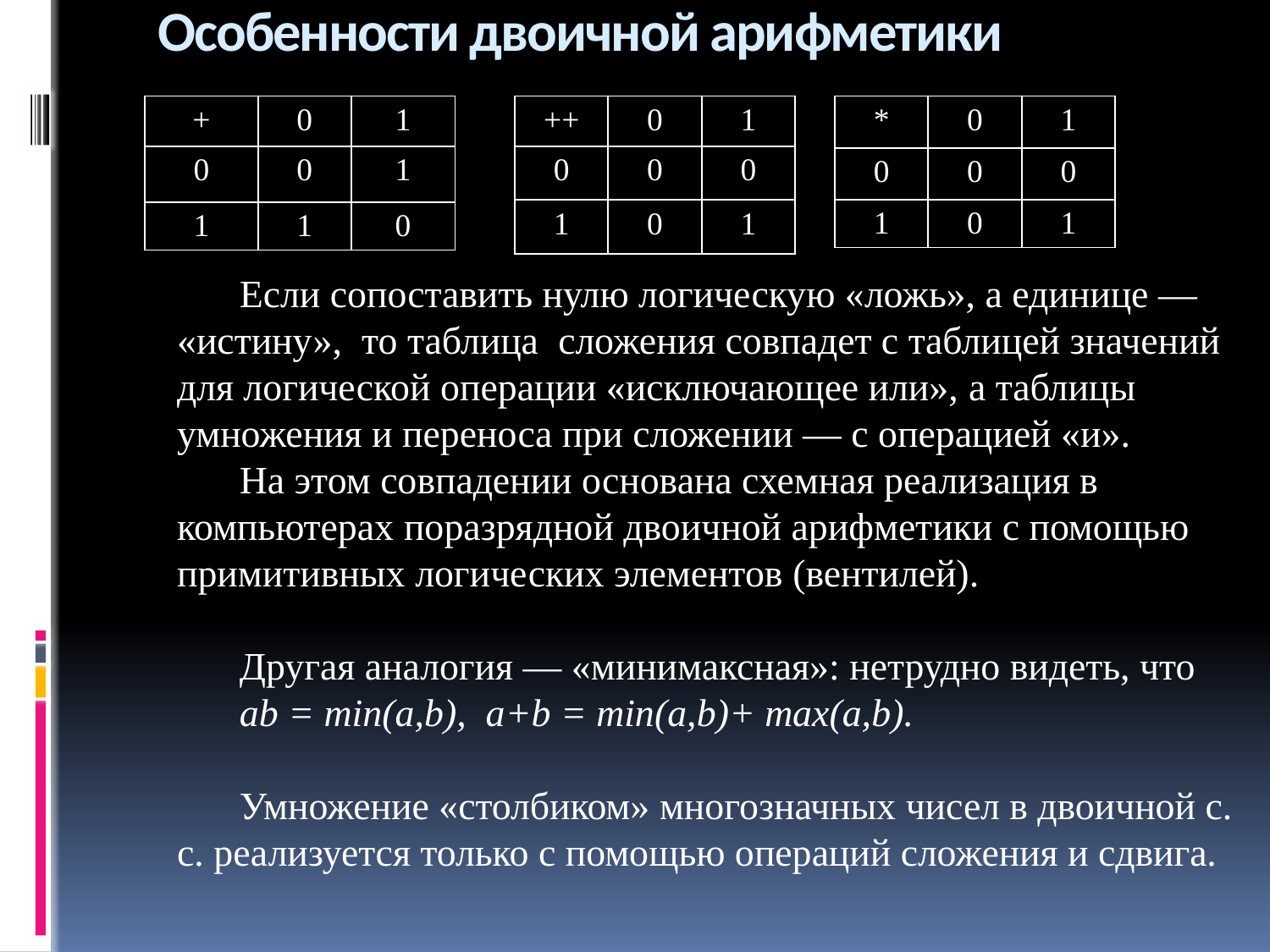

# Особенности двоичной арифметики
| + | 0 | 1 |
| --- | --- | --- |
| 0 | 0 | 1 |
| 1 | 1 | 0 |
| ++ | 0 | 1 |
| --- | --- | --- |
| 0 | 0 | 0 |
| 1 | 0 | 1 |
| \* | 0 | 1 |
| --- | --- | --- |
| 0 | 0 | 0 |
| 1 | 0 | 1 |

Если сопоставить нулю логическую «ложь», а единице — «истину»,  то таблица  сложения совпадет с таблицей значений для логической операции «исключающее или», а таблицы умножения и переноса при сложении — с операцией «и».
На этом совпадении основана схемная реализация в компьютерах поразрядной двоичной арифметики с помощью примитивных логических элементов (вентилей).

Другая аналогия — «минимаксная»: нетрудно видеть, что
ab = min(a,b),  a+b = min(a,b)+ max(a,b).

Умножение «столбиком» многозначных чисел в двоичной с. с. реализуется только с помощью операций сложения и сдвига.